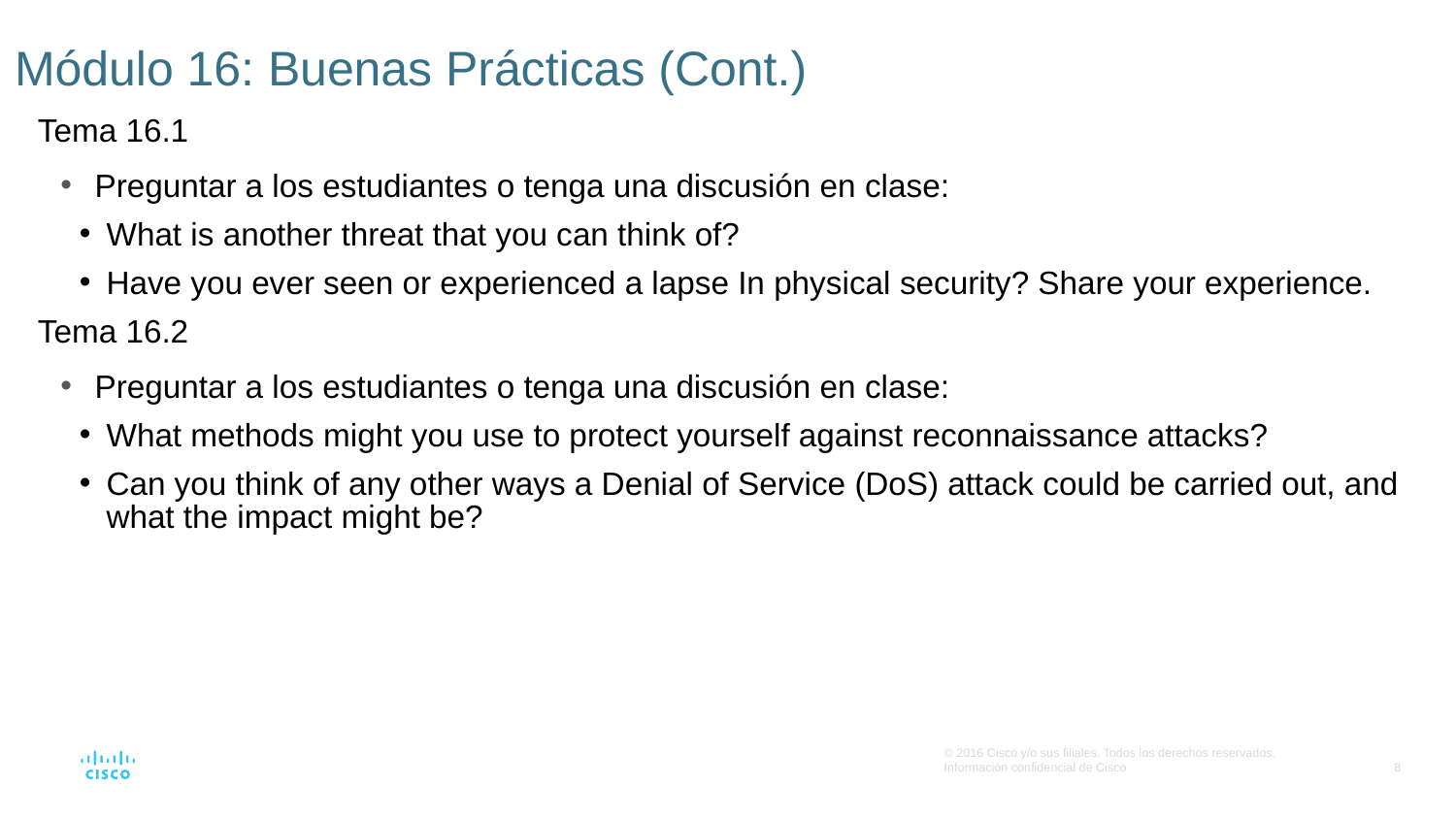

# Módulo 16: Buenas Prácticas (Cont.)
Tema 16.1
Preguntar a los estudiantes o tenga una discusión en clase:
What is another threat that you can think of?
Have you ever seen or experienced a lapse In physical security? Share your experience.
Tema 16.2
Preguntar a los estudiantes o tenga una discusión en clase:
What methods might you use to protect yourself against reconnaissance attacks?
Can you think of any other ways a Denial of Service (DoS) attack could be carried out, and what the impact might be?